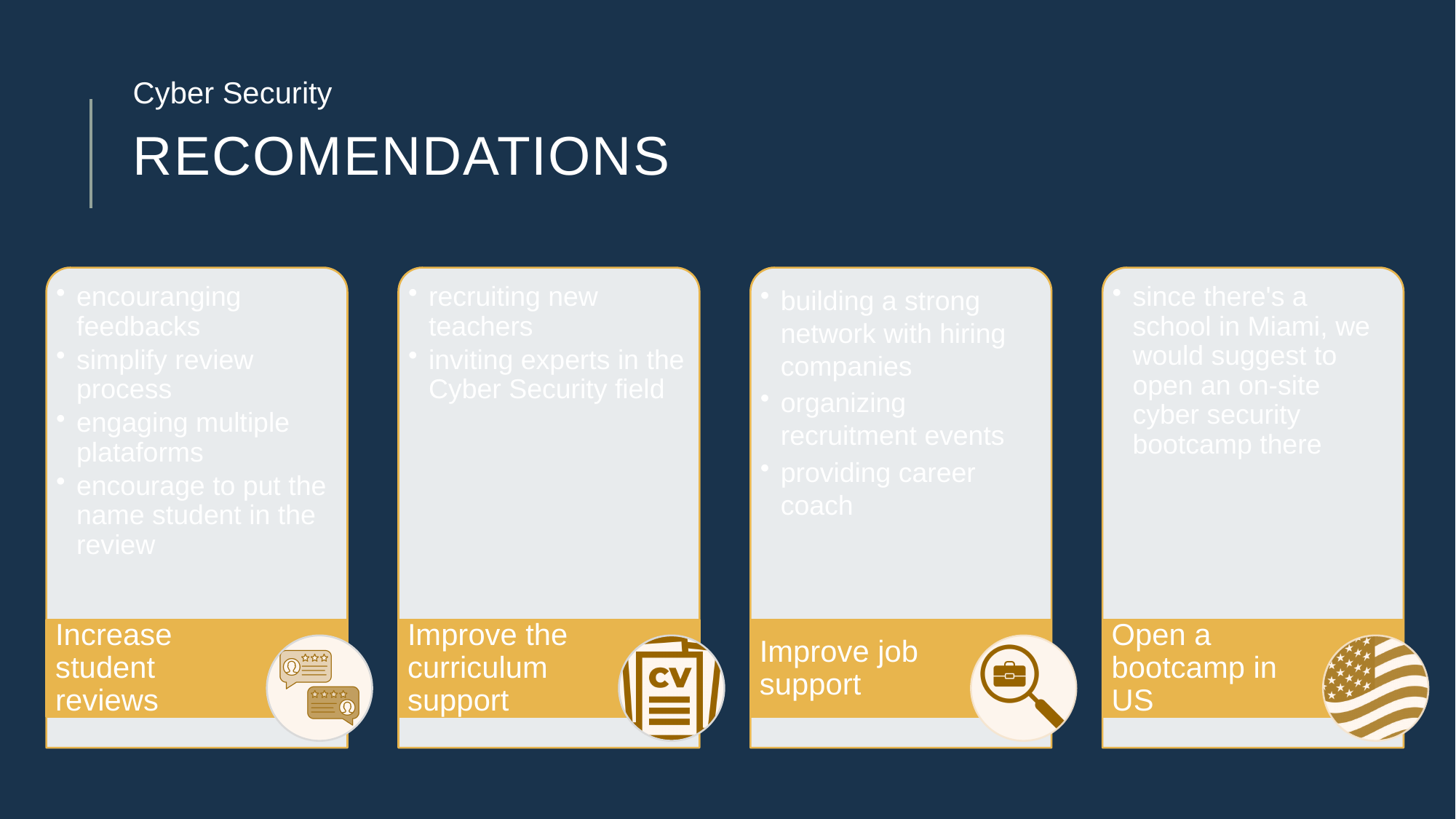

Cyber Security
# Recomendations
encouranging feedbacks
simplify review process
engaging multiple plataforms
encourage to put the name student in the review
Increase student reviews
recruiting new teachers
inviting experts in the Cyber Security field
Improve the curriculum support
building a strong network with hiring companies
organizing recruitment events
providing career coach
Improve job support
since there's a school in Miami, we would suggest to open an on-site cyber security bootcamp there
Open a bootcamp in US